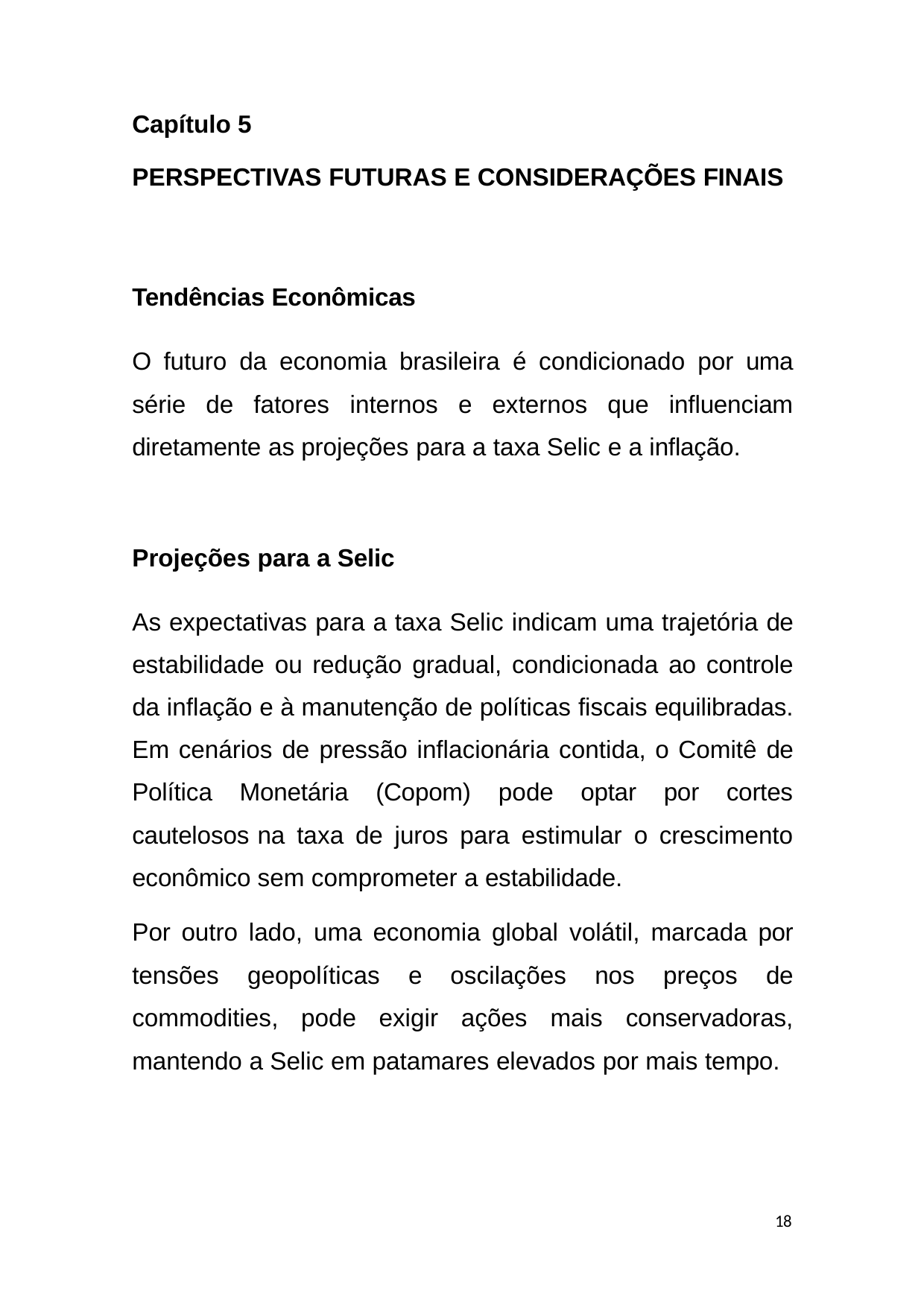

Capítulo 5
PERSPECTIVAS FUTURAS E CONSIDERAÇÕES FINAIS
Tendências Econômicas
O futuro da economia brasileira é condicionado por uma série  de  fatores  internos  e  externos  que  influenciam diretamente as projeções para a taxa Selic e a inflação.
Projeções para a Selic
As expectativas para a taxa Selic indicam uma trajetória de estabilidade ou redução gradual, condicionada ao controle da inflação e à manutenção de políticas fiscais equilibradas. Em cenários de pressão inflacionária contida, o Comitê de Política Monetária (Copom) pode optar por cortes cautelosos na taxa de juros para estimular o crescimento econômico sem comprometer a estabilidade.
Por outro lado, uma economia global volátil, marcada por tensões  geopolíticas  e  oscilações  nos  preços  de commodities,  pode  exigir  ações  mais  conservadoras, mantendo a Selic em patamares elevados por mais tempo.
18